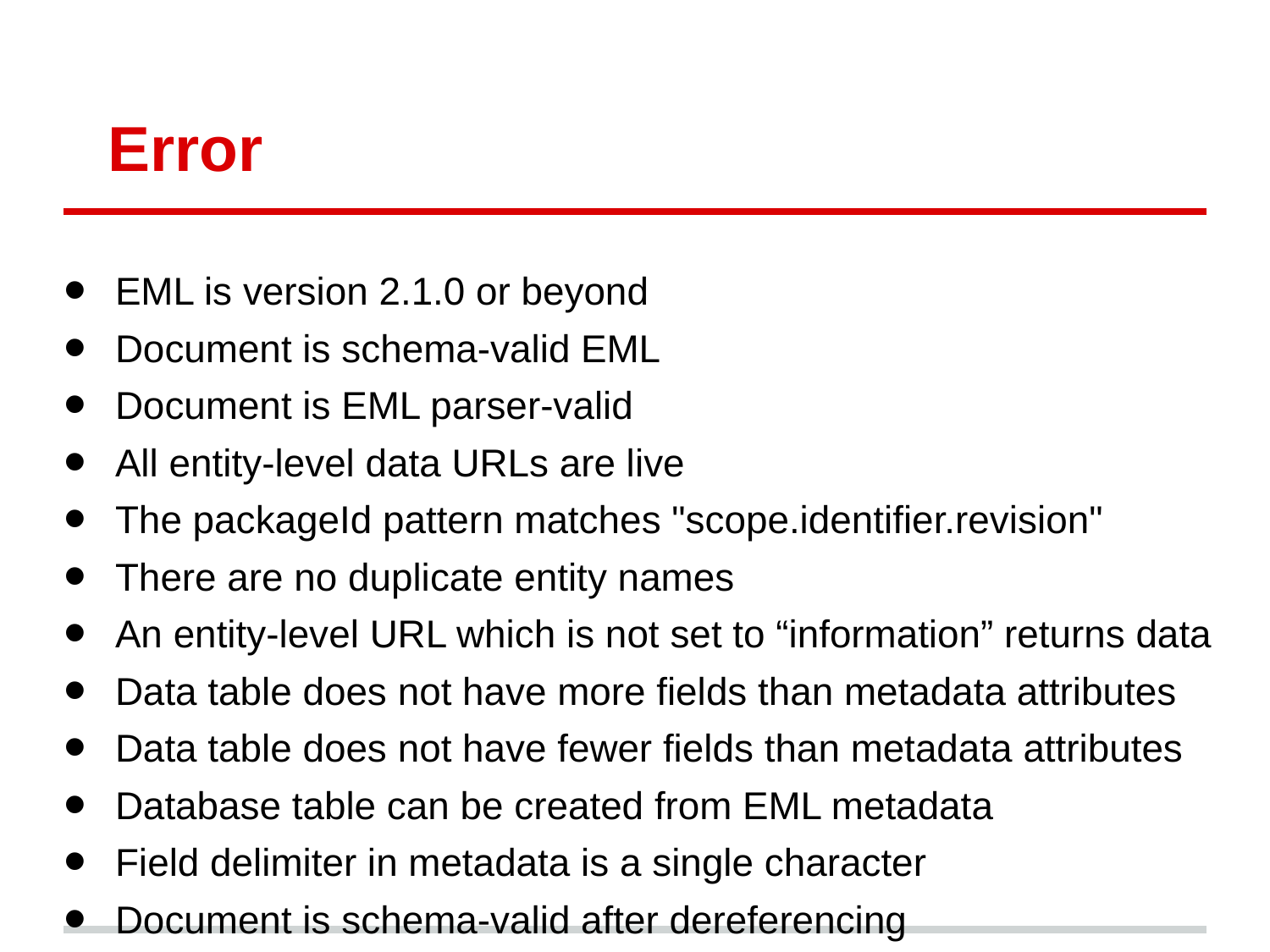

# Error
EML is version 2.1.0 or beyond
Document is schema-valid EML
Document is EML parser-valid
All entity-level data URLs are live
The packageId pattern matches "scope.identifier.revision"
There are no duplicate entity names
An entity-level URL which is not set to “information” returns data
Data table does not have more fields than metadata attributes
Data table does not have fewer fields than metadata attributes
Database table can be created from EML metadata
Field delimiter in metadata is a single character
Document is schema-valid after dereferencing
enumeratedDomain codes are unique